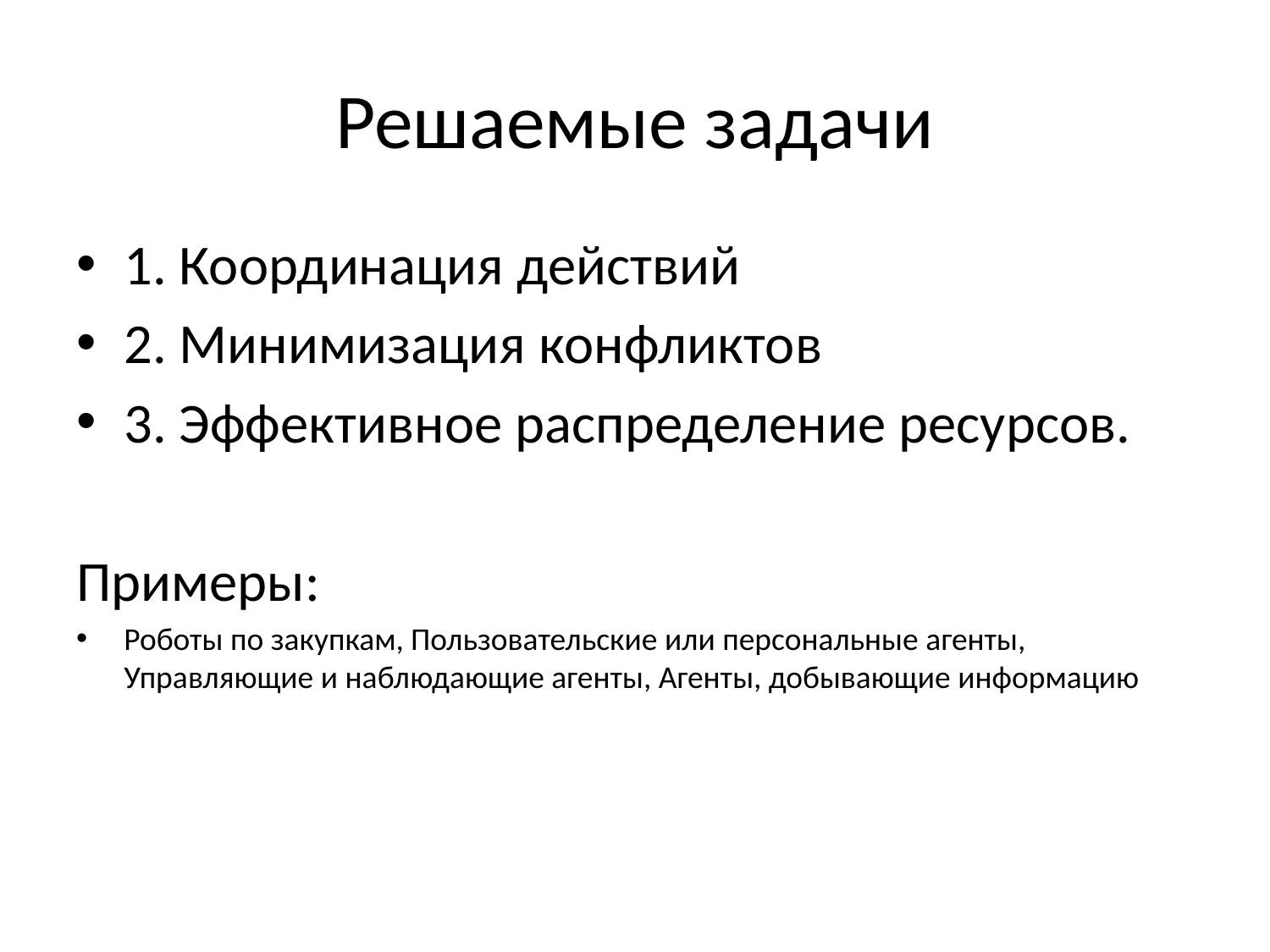

# Решаемые задачи
1. Координация действий
2. Минимизация конфликтов
3. Эффективное распределение ресурсов.

Примеры:
Роботы по закупкам, Пользовательские или персональные агенты, Управляющие и наблюдающие агенты, Агенты, добывающие информацию